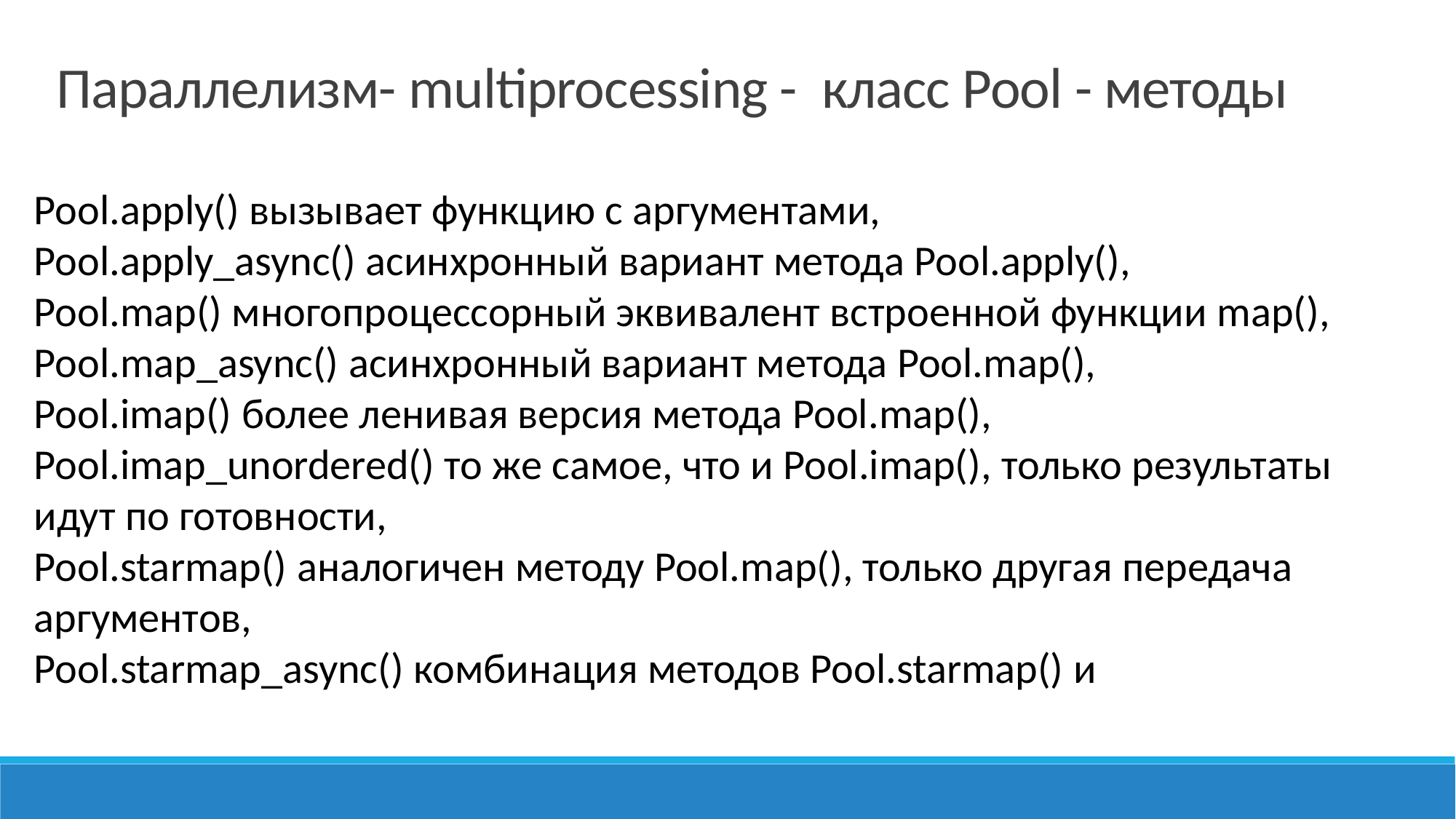

Параллелизм- multiprocessing -  класс Pool - методы
Pool.apply() вызывает функцию с аргументами,
Pool.apply_async() асинхронный вариант метода Pool.apply(),
Pool.map() многопроцессорный эквивалент встроенной функции map(),
Pool.map_async() асинхронный вариант метода Pool.map(),
Pool.imap() более ленивая версия метода Pool.map(),
Pool.imap_unordered() то же самое, что и Pool.imap(), только результаты идут по готовности,
Pool.starmap() аналогичен методу Pool.map(), только другая передача аргументов,
Pool.starmap_async() комбинация методов Pool.starmap() и